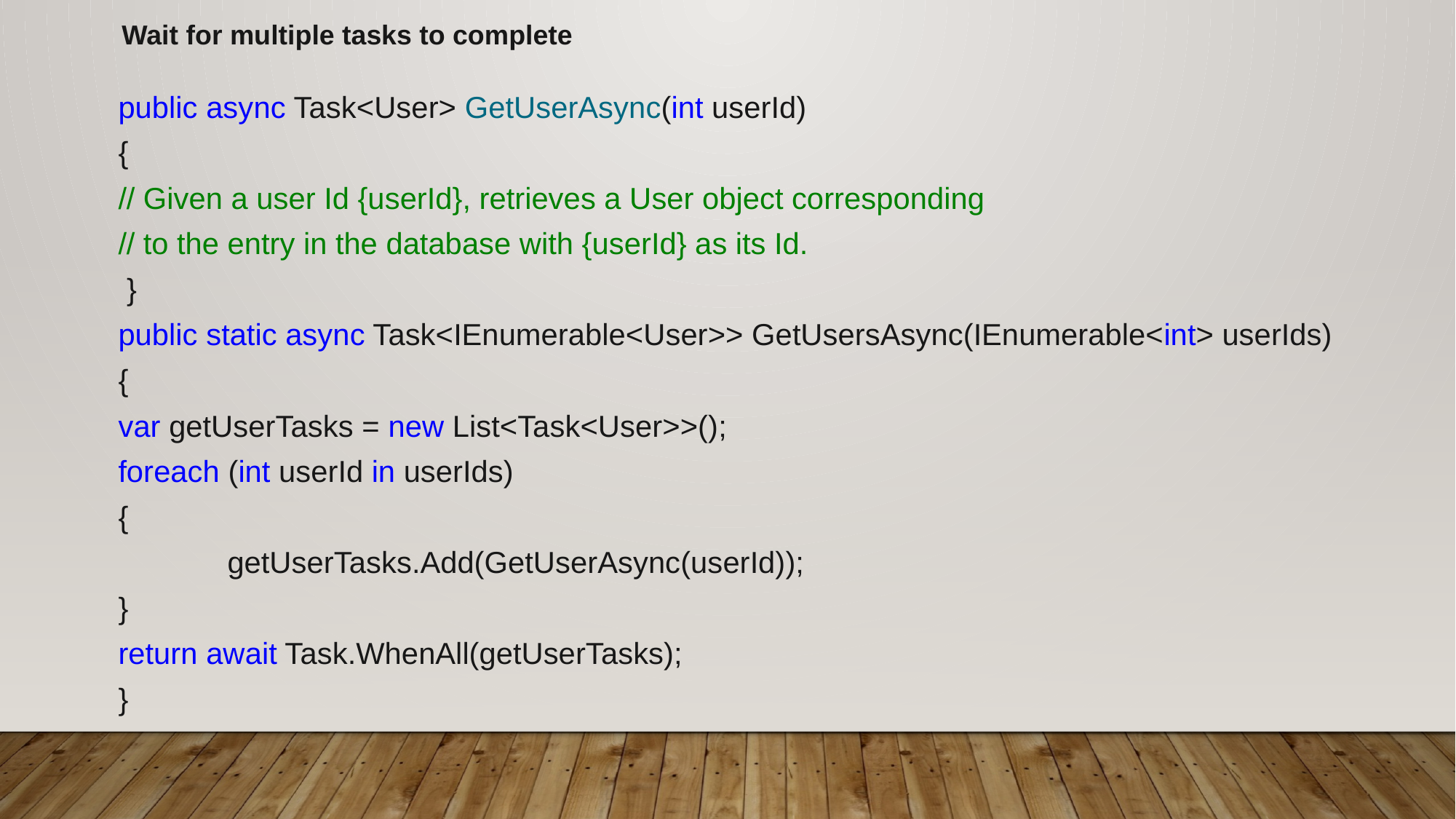

Wait for multiple tasks to complete
public async Task<User> GetUserAsync(int userId)
{
// Given a user Id {userId}, retrieves a User object corresponding
// to the entry in the database with {userId} as its Id.
 }
public static async Task<IEnumerable<User>> GetUsersAsync(IEnumerable<int> userIds)
{
var getUserTasks = new List<Task<User>>();
foreach (int userId in userIds)
{
	getUserTasks.Add(GetUserAsync(userId));
}
return await Task.WhenAll(getUserTasks);
}